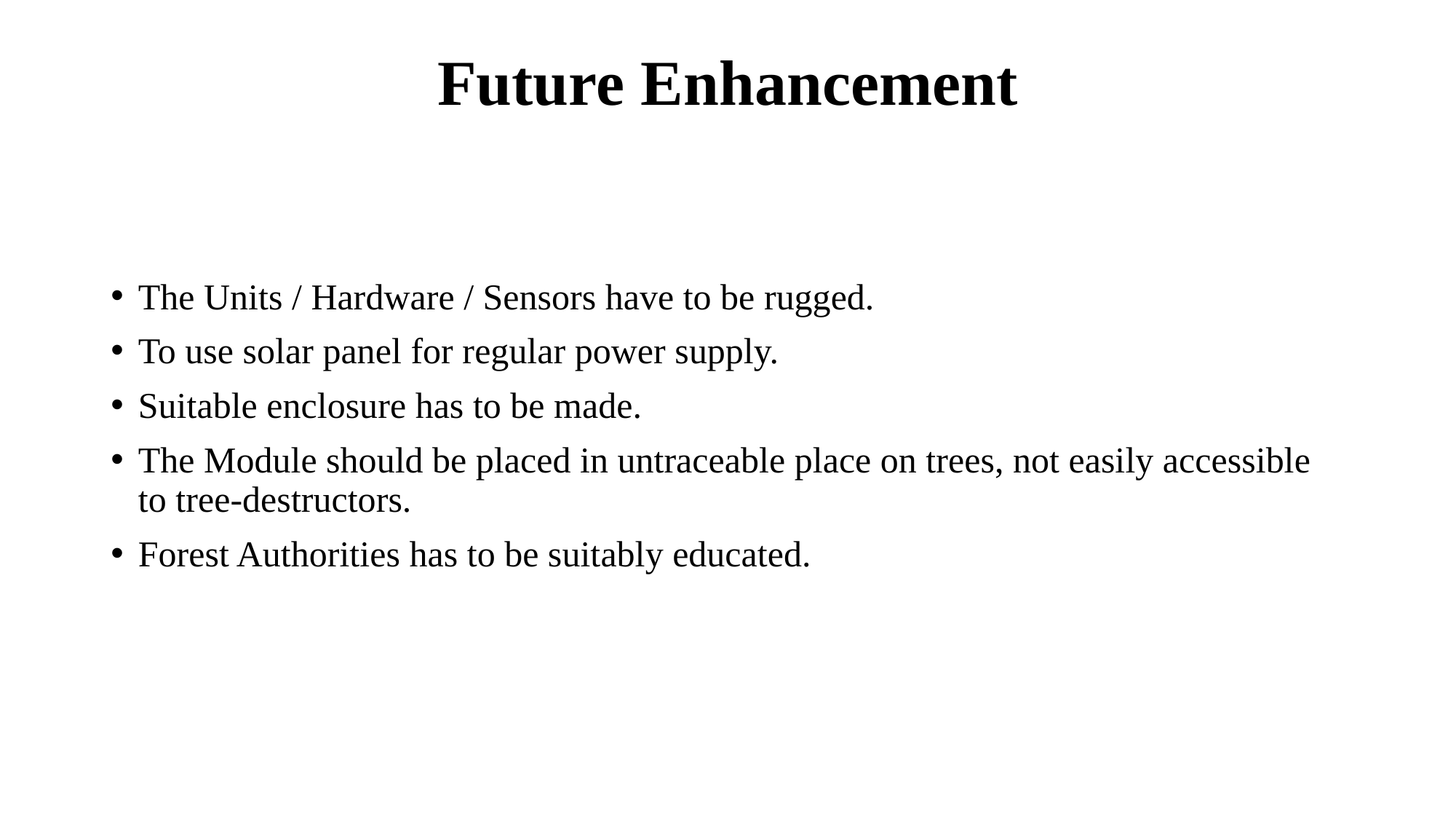

# Future Enhancement

The Units / Hardware / Sensors have to be rugged.
To use solar panel for regular power supply.
Suitable enclosure has to be made.
The Module should be placed in untraceable place on trees, not easily accessible to tree-destructors.
Forest Authorities has to be suitably educated.